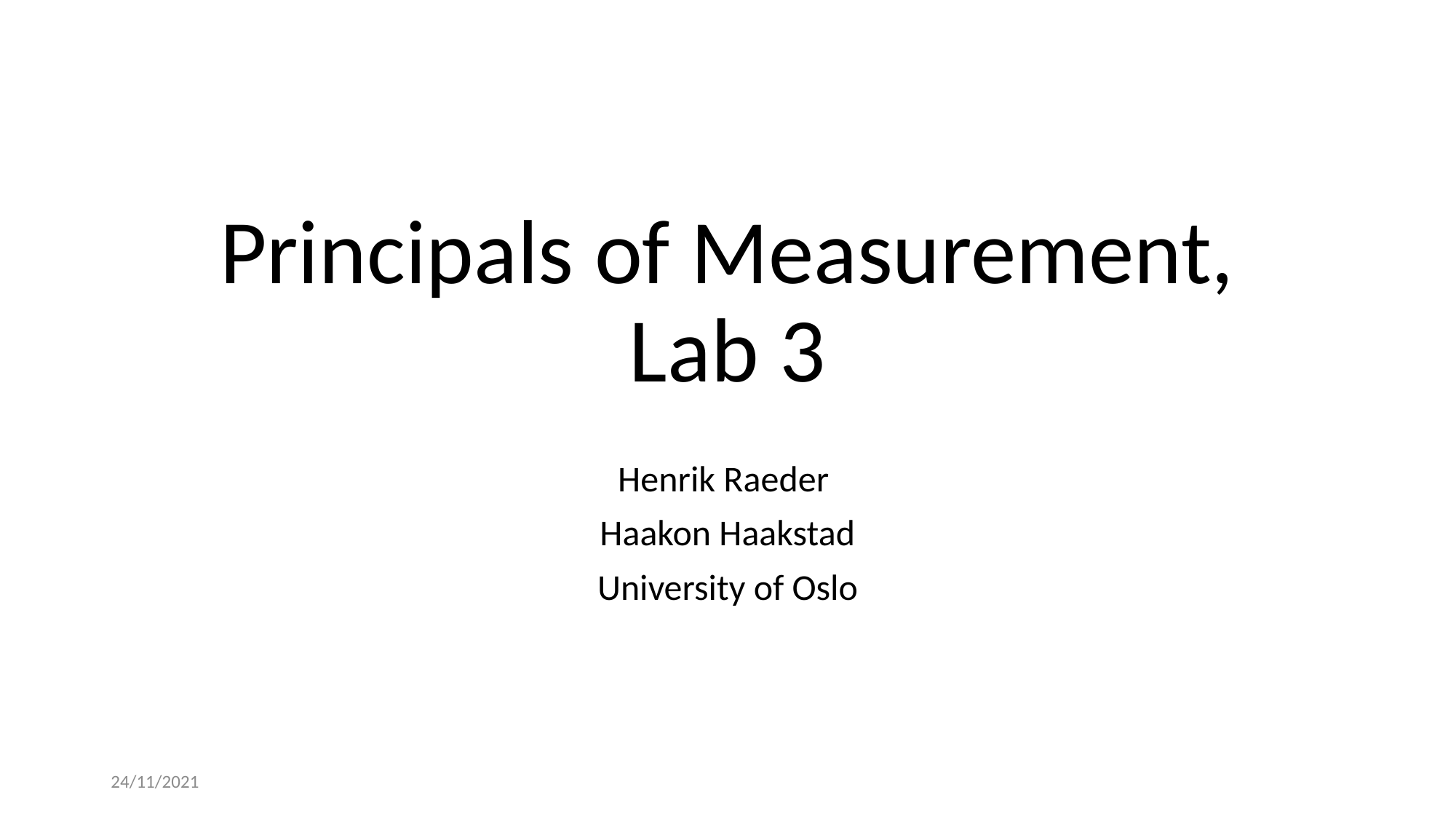

# Principals of Measurement, Lab 3
Henrik Raeder
Haakon Haakstad
University of Oslo
24/11/2021